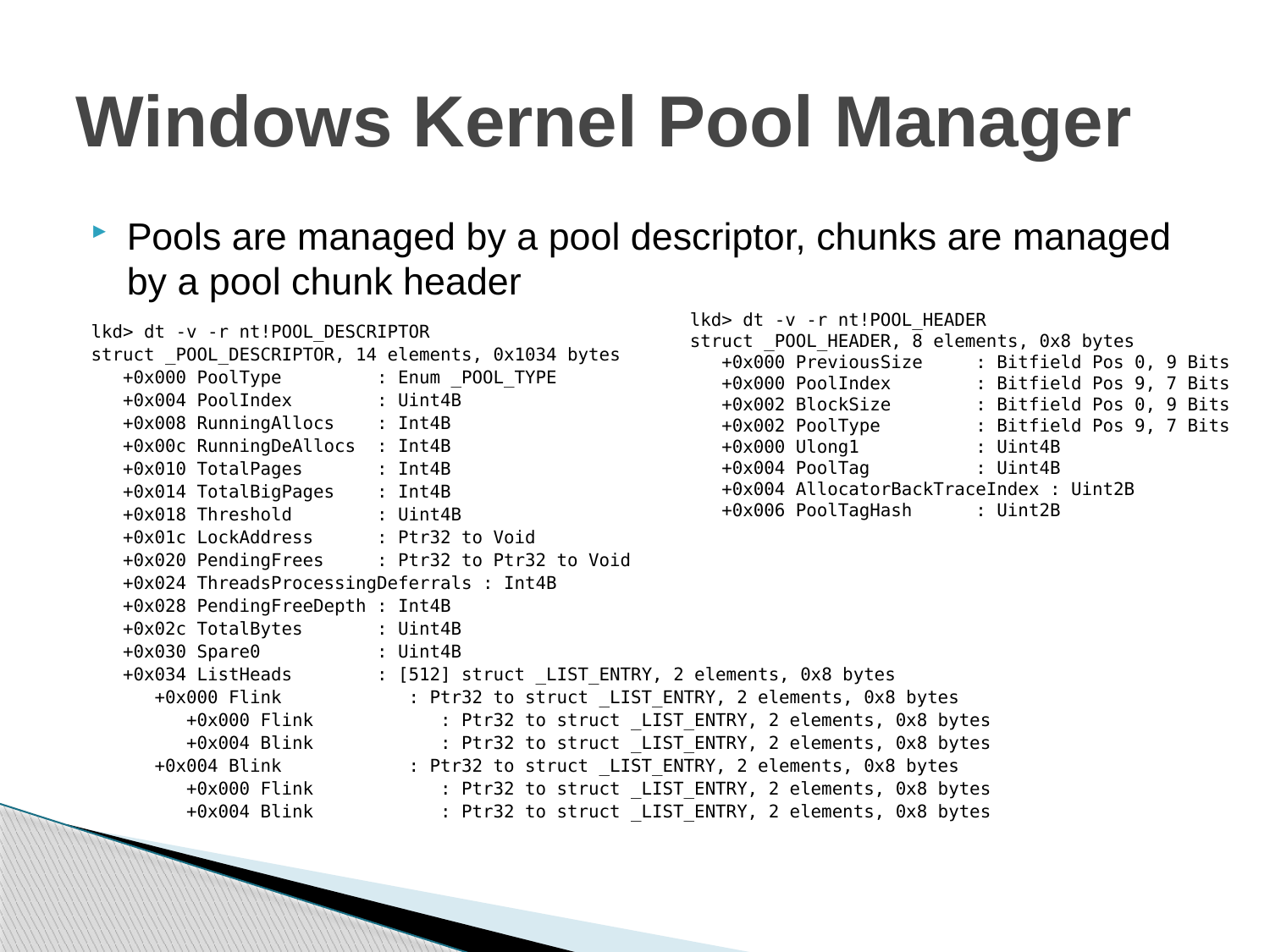

# Windows Kernel Pool Manager
Pools are managed by a pool descriptor, chunks are managed by a pool chunk header

lkd> dt -v -r nt!POOL_DESCRIPTOR
struct _POOL_DESCRIPTOR, 14 elements, 0x1034 bytes
   +0x000 PoolType         : Enum _POOL_TYPE
   +0x004 PoolIndex        : Uint4B
   +0x008 RunningAllocs    : Int4B
   +0x00c RunningDeAllocs  : Int4B
   +0x010 TotalPages       : Int4B
   +0x014 TotalBigPages    : Int4B
   +0x018 Threshold        : Uint4B
   +0x01c LockAddress      : Ptr32 to Void
   +0x020 PendingFrees     : Ptr32 to Ptr32 to Void
   +0x024 ThreadsProcessingDeferrals : Int4B
   +0x028 PendingFreeDepth : Int4B
   +0x02c TotalBytes       : Uint4B
   +0x030 Spare0           : Uint4B
   +0x034 ListHeads        : [512] struct _LIST_ENTRY, 2 elements, 0x8 bytes
      +0x000 Flink            : Ptr32 to struct _LIST_ENTRY, 2 elements, 0x8 bytes
         +0x000 Flink            : Ptr32 to struct _LIST_ENTRY, 2 elements, 0x8 bytes
         +0x004 Blink            : Ptr32 to struct _LIST_ENTRY, 2 elements, 0x8 bytes
      +0x004 Blink            : Ptr32 to struct _LIST_ENTRY, 2 elements, 0x8 bytes
         +0x000 Flink            : Ptr32 to struct _LIST_ENTRY, 2 elements, 0x8 bytes
         +0x004 Blink            : Ptr32 to struct _LIST_ENTRY, 2 elements, 0x8 bytes
lkd> dt -v -r nt!POOL_HEADER
struct _POOL_HEADER, 8 elements, 0x8 bytes
   +0x000 PreviousSize     : Bitfield Pos 0, 9 Bits
   +0x000 PoolIndex        : Bitfield Pos 9, 7 Bits
   +0x002 BlockSize        : Bitfield Pos 0, 9 Bits
   +0x002 PoolType         : Bitfield Pos 9, 7 Bits
   +0x000 Ulong1           : Uint4B
   +0x004 PoolTag          : Uint4B
   +0x004 AllocatorBackTraceIndex : Uint2B
   +0x006 PoolTagHash      : Uint2B